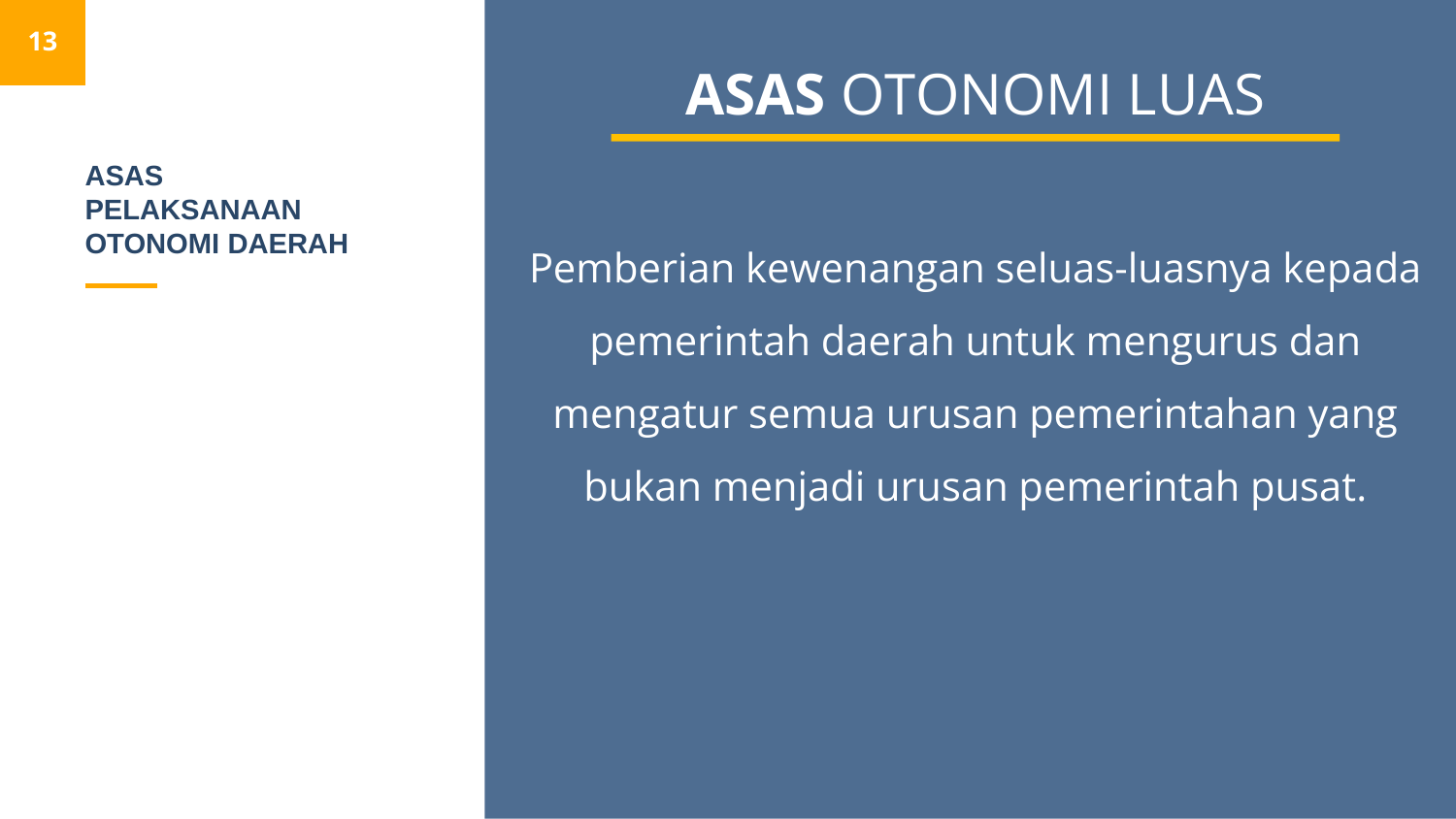

13
ASAS OTONOMI LUAS

# ASAS PELAKSANAAN OTONOMI DAERAH
Pemberian kewenangan seluas-luasnya kepada pemerintah daerah untuk mengurus dan mengatur semua urusan pemerintahan yang bukan menjadi urusan pemerintah pusat.